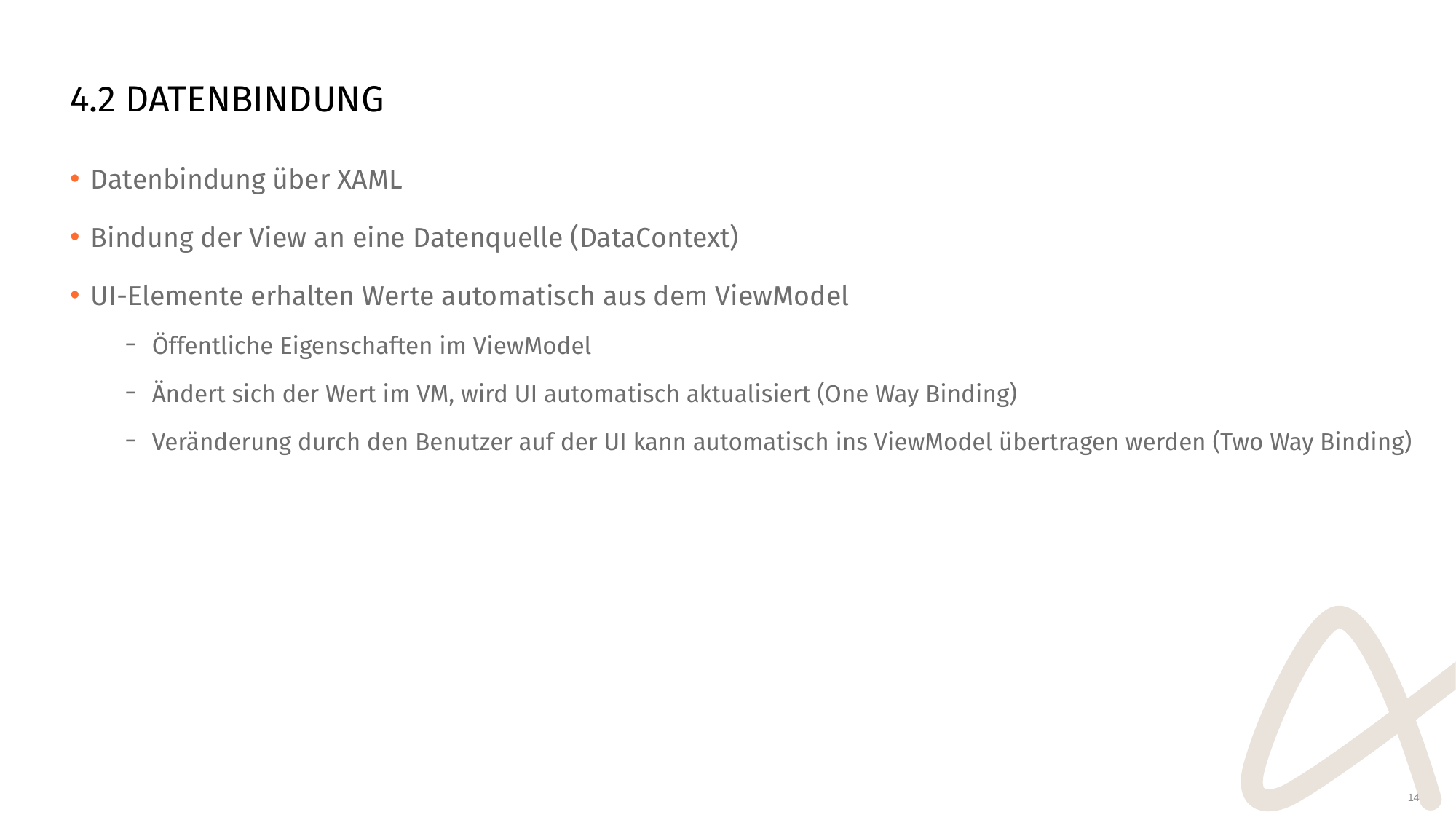

# 4.2 Datenbindung
Datenbindung über XAML
Bindung der View an eine Datenquelle (DataContext)
UI-Elemente erhalten Werte automatisch aus dem ViewModel
Öffentliche Eigenschaften im ViewModel
Ändert sich der Wert im VM, wird UI automatisch aktualisiert (One Way Binding)
Veränderung durch den Benutzer auf der UI kann automatisch ins ViewModel übertragen werden (Two Way Binding)
14